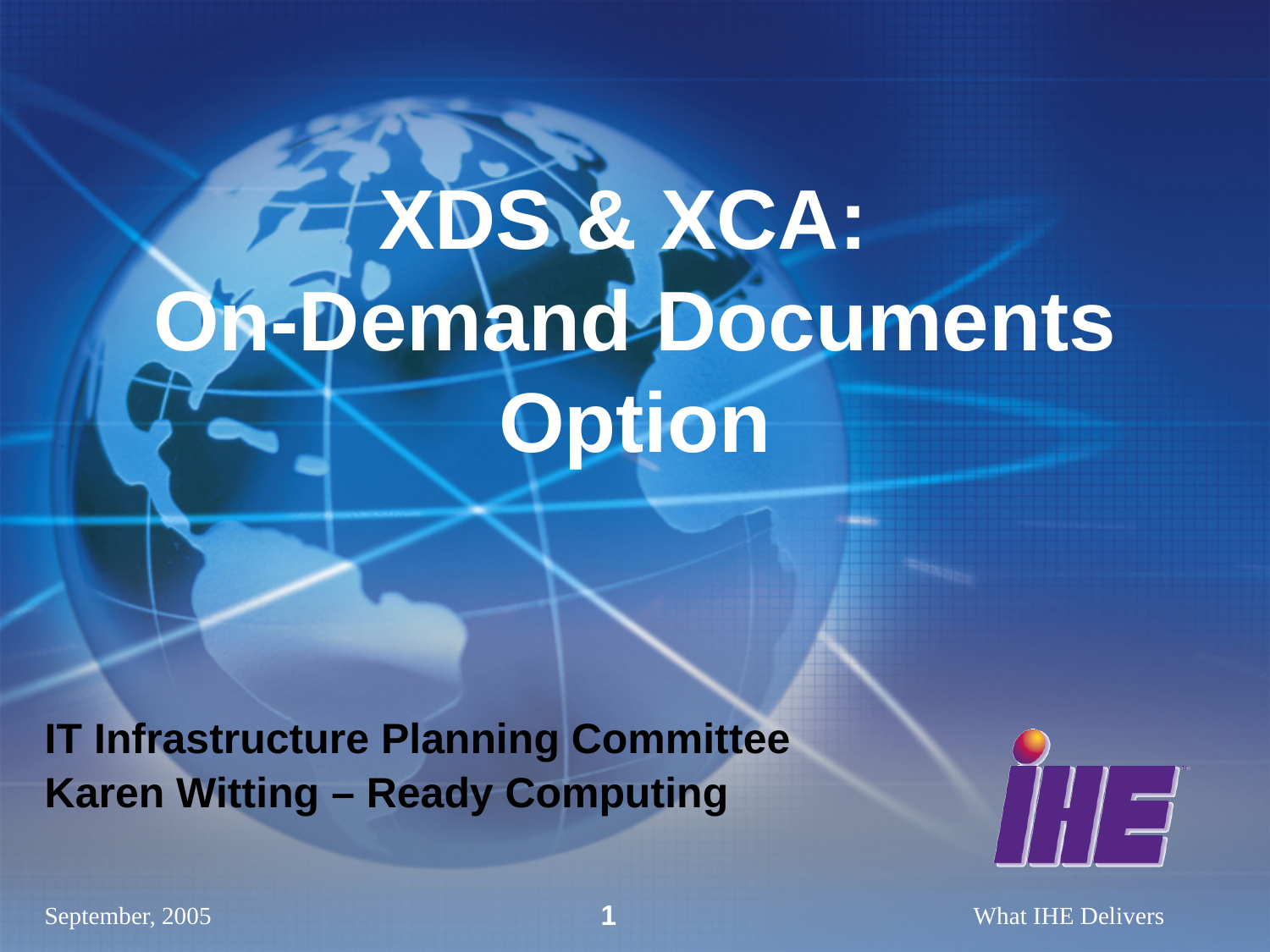

# XDS & XCA: On-Demand Documents Option
IT Infrastructure Planning Committee
Karen Witting – Ready Computing
1